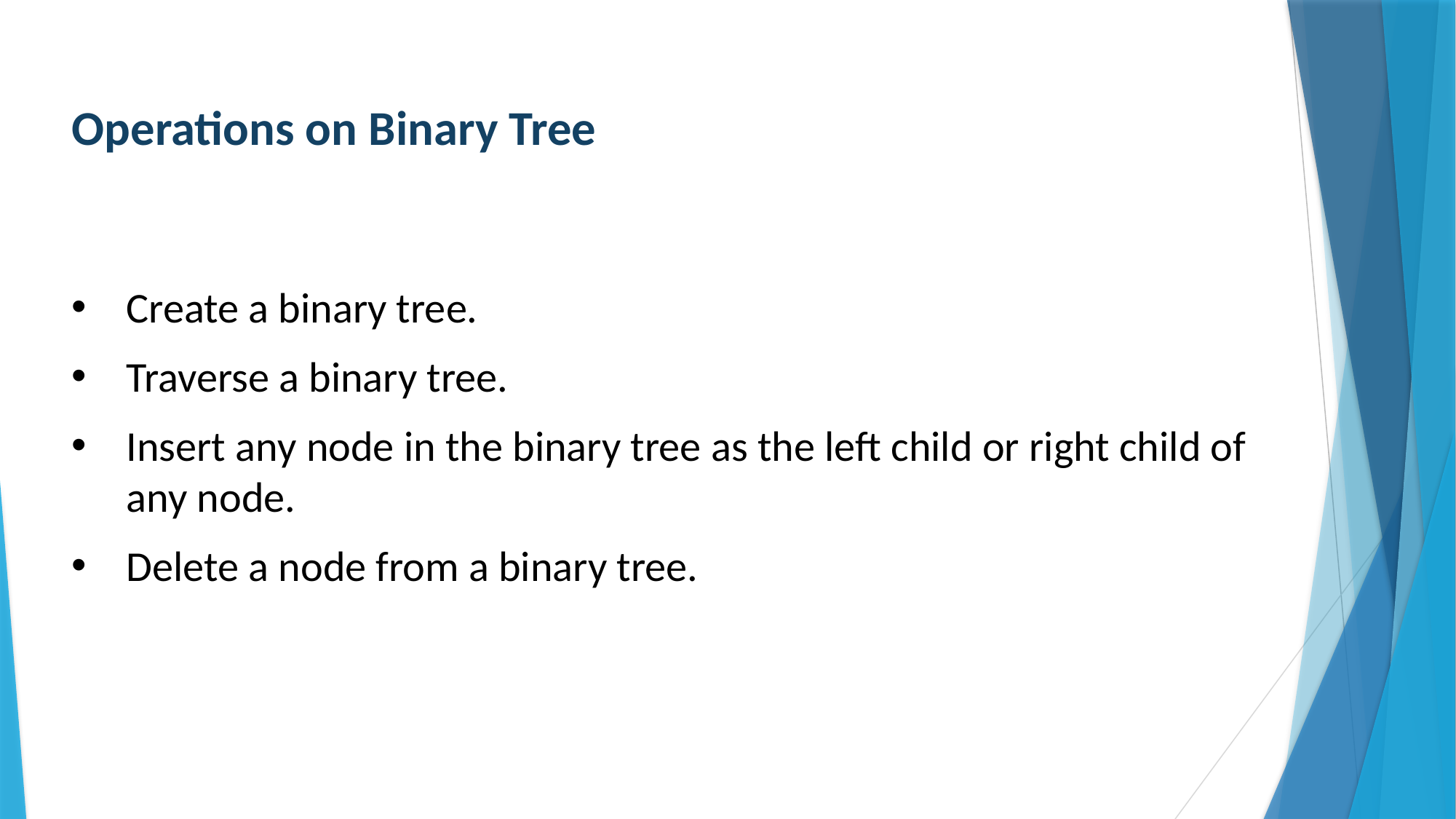

Operations on Binary Tree

Create a binary tree.
Traverse a binary tree.
Insert any node in the binary tree as the left child or right child of any node.
Delete a node from a binary tree.